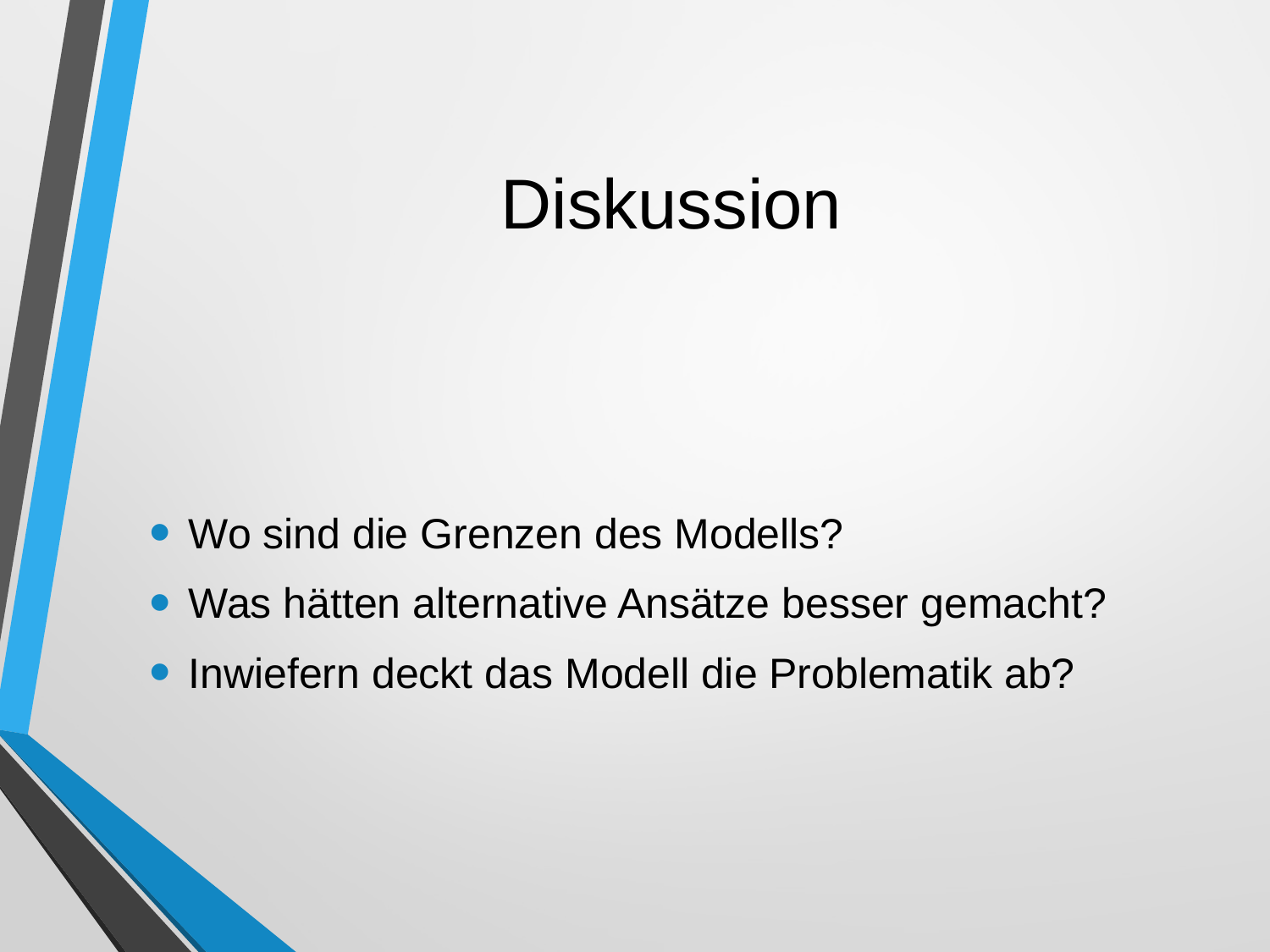

# Diskussion
Wo sind die Grenzen des Modells?
Was hätten alternative Ansätze besser gemacht?
Inwiefern deckt das Modell die Problematik ab?